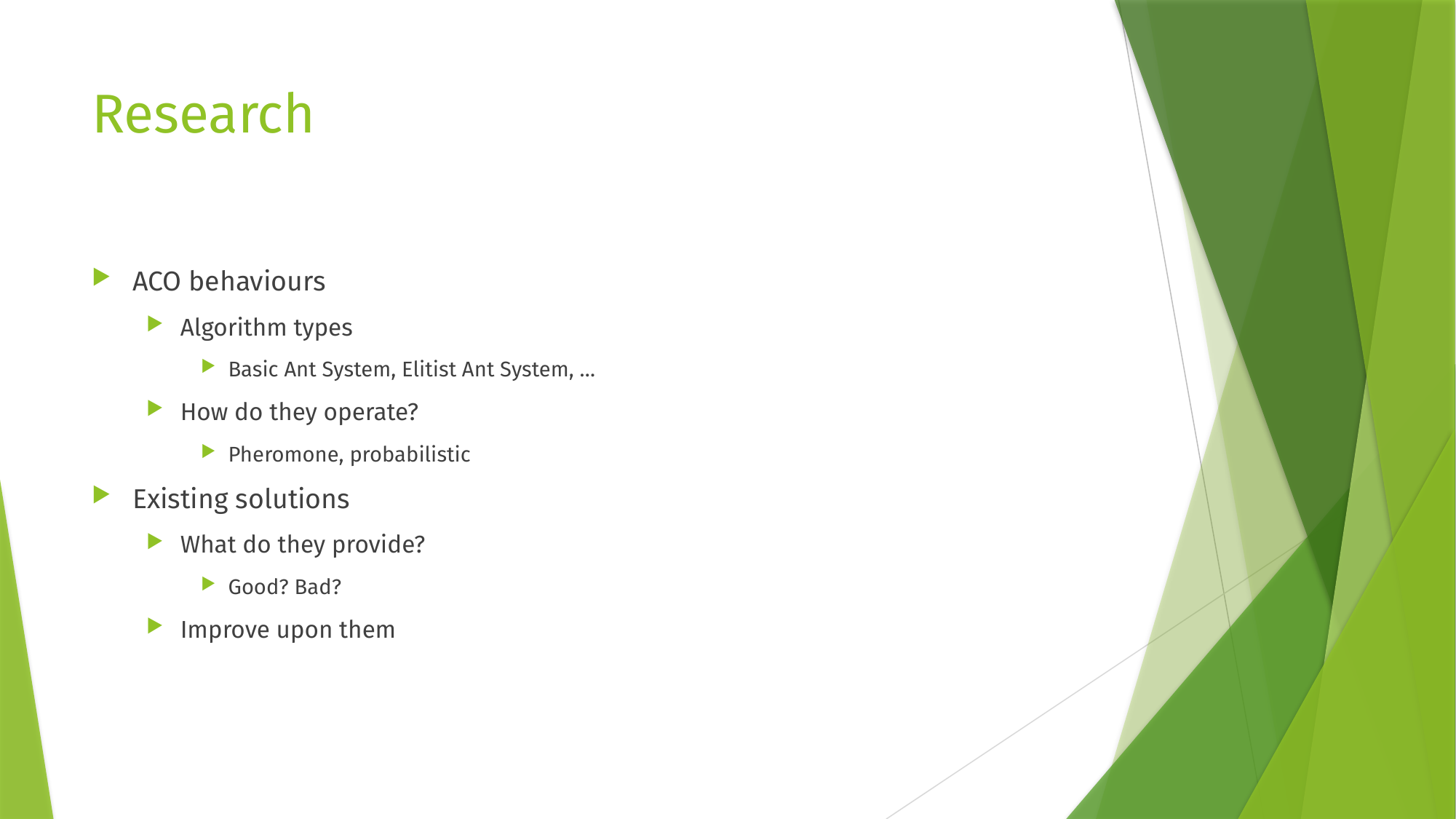

# Research
ACO behaviours
Algorithm types
Basic Ant System, Elitist Ant System, …
How do they operate?
Pheromone, probabilistic
Existing solutions
What do they provide?
Good? Bad?
Improve upon them